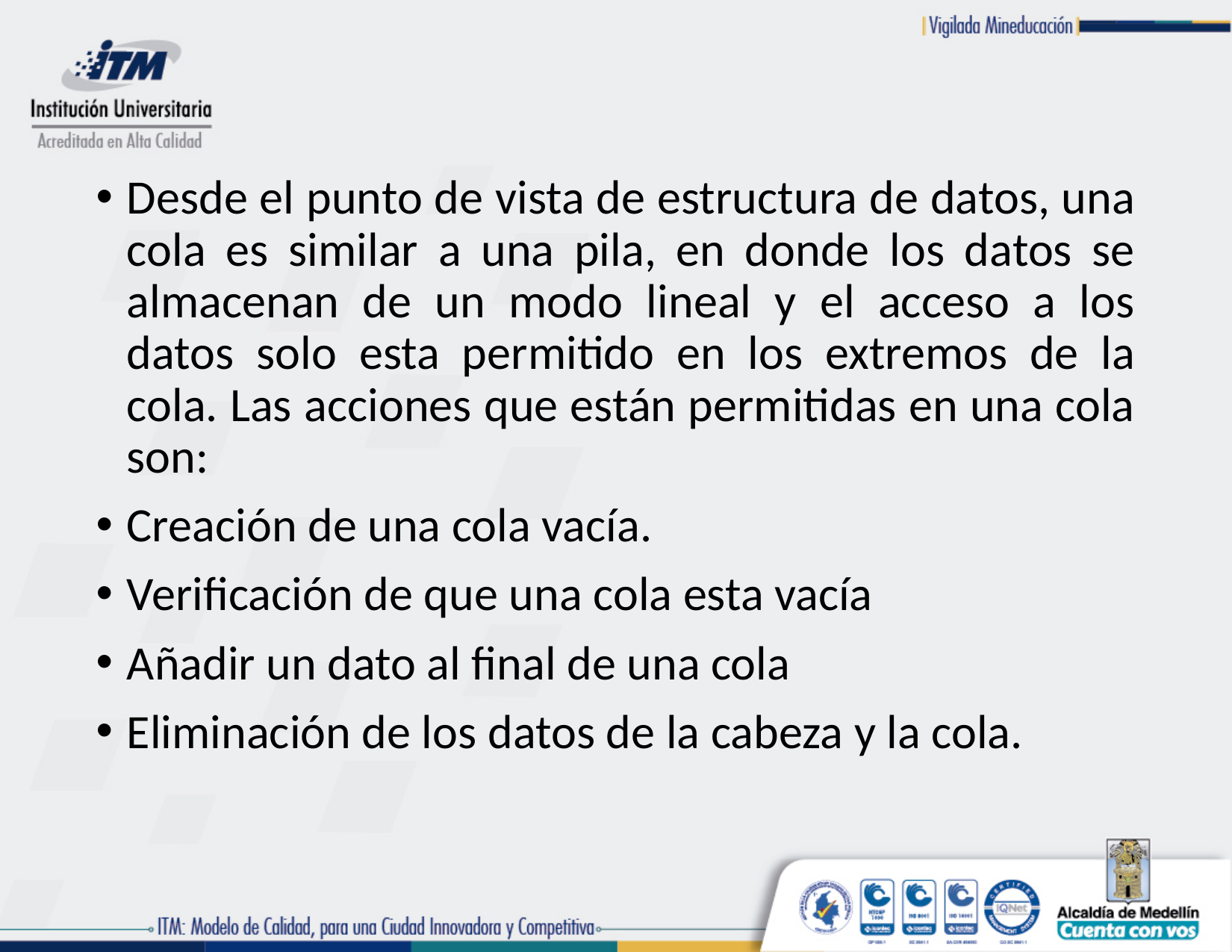

Desde el punto de vista de estructura de datos, una cola es similar a una pila, en donde los datos se almacenan de un modo lineal y el acceso a los datos solo esta permitido en los extremos de la cola. Las acciones que están permitidas en una cola son:
Creación de una cola vacía.
Verificación de que una cola esta vacía
Añadir un dato al final de una cola
Eliminación de los datos de la cabeza y la cola.